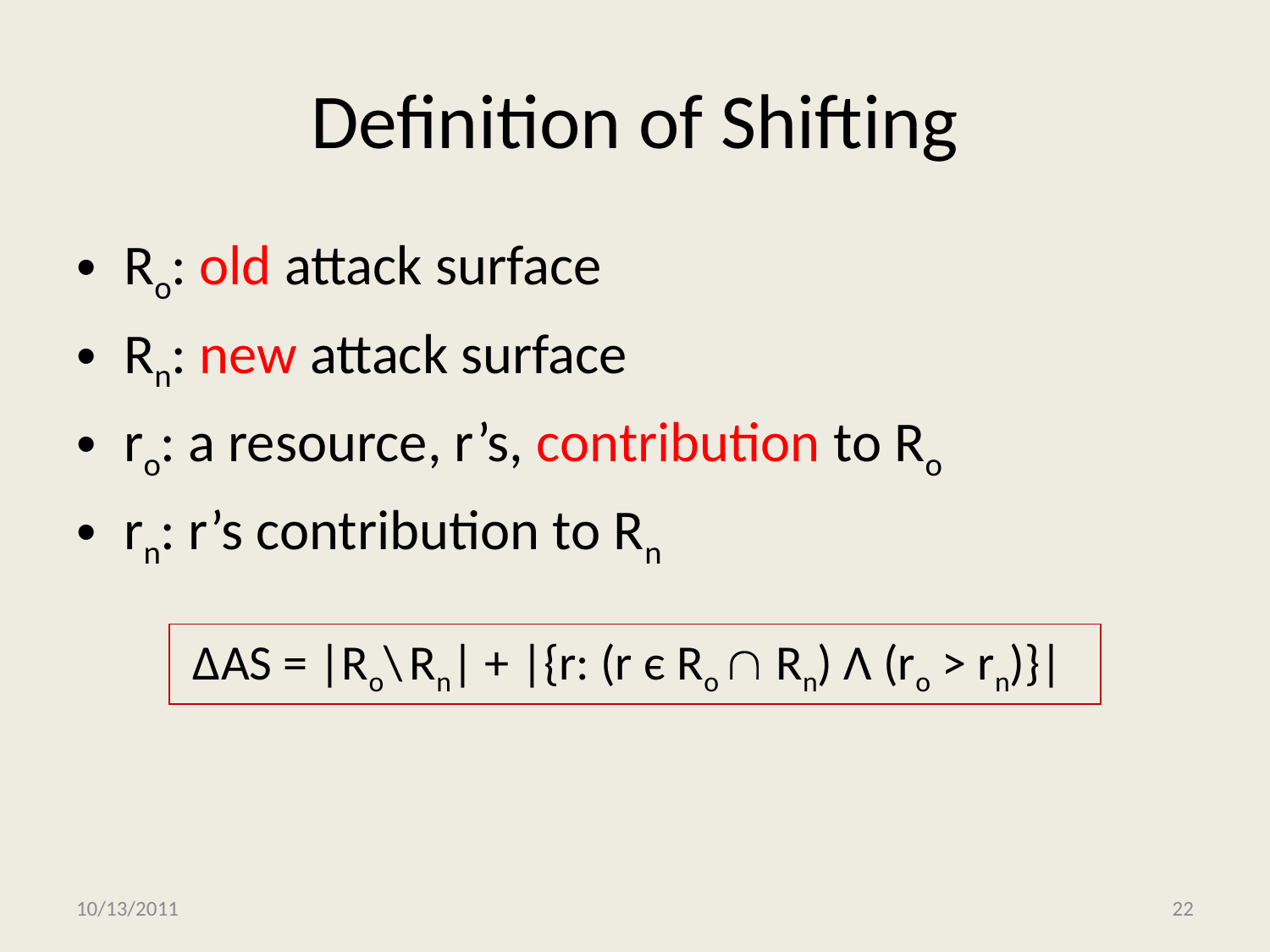

# Definition of Shifting
Ro: old attack surface
Rn: new attack surface
ro: a resource, r’s, contribution to Ro
rn: r’s contribution to Rn

 ΔAS = |Ro\ Rn| + |{r: (r є Ro ∩ Rn) Λ (ro > rn)}|
10/13/2011
22